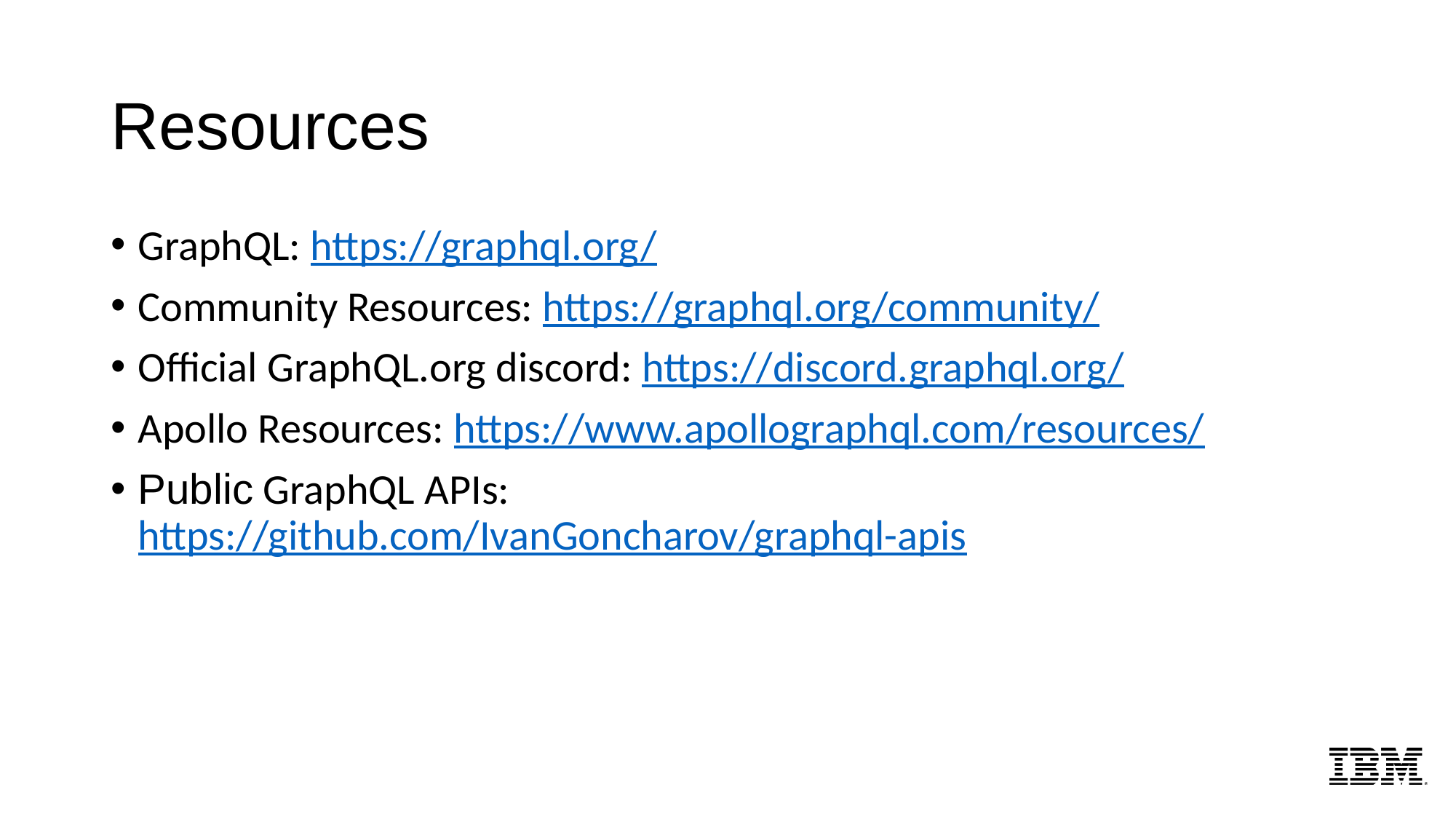

# Resources
GraphQL: https://graphql.org/
Community Resources: https://graphql.org/community/
Official GraphQL.org discord: https://discord.graphql.org/
Apollo Resources: https://www.apollographql.com/resources/
Public GraphQL APIs: https://github.com/IvanGoncharov/graphql-apis